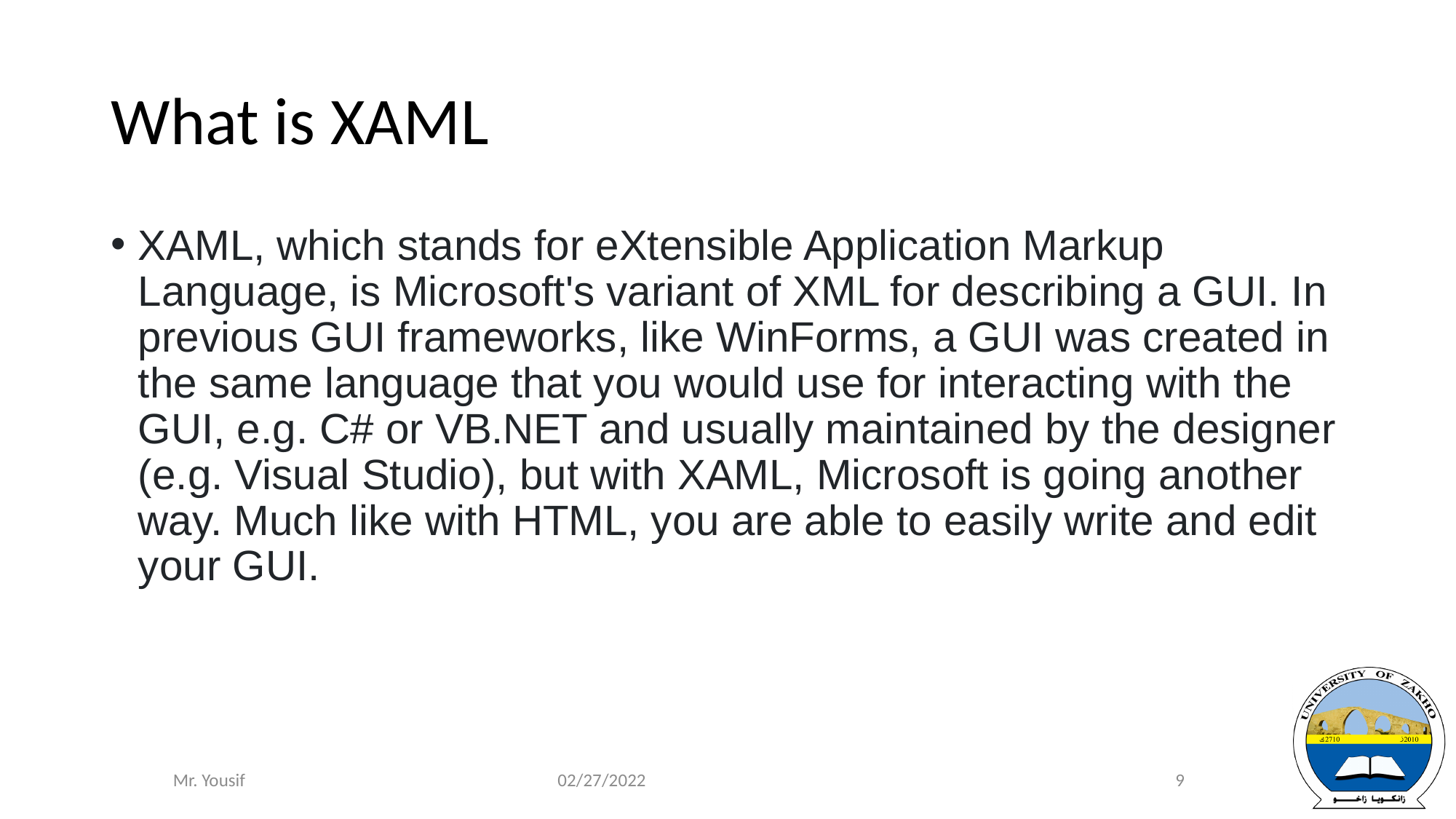

# What is XAML
XAML, which stands for eXtensible Application Markup Language, is Microsoft's variant of XML for describing a GUI. In previous GUI frameworks, like WinForms, a GUI was created in the same language that you would use for interacting with the GUI, e.g. C# or VB.NET and usually maintained by the designer (e.g. Visual Studio), but with XAML, Microsoft is going another way. Much like with HTML, you are able to easily write and edit your GUI.
02/27/2022
9
Mr. Yousif